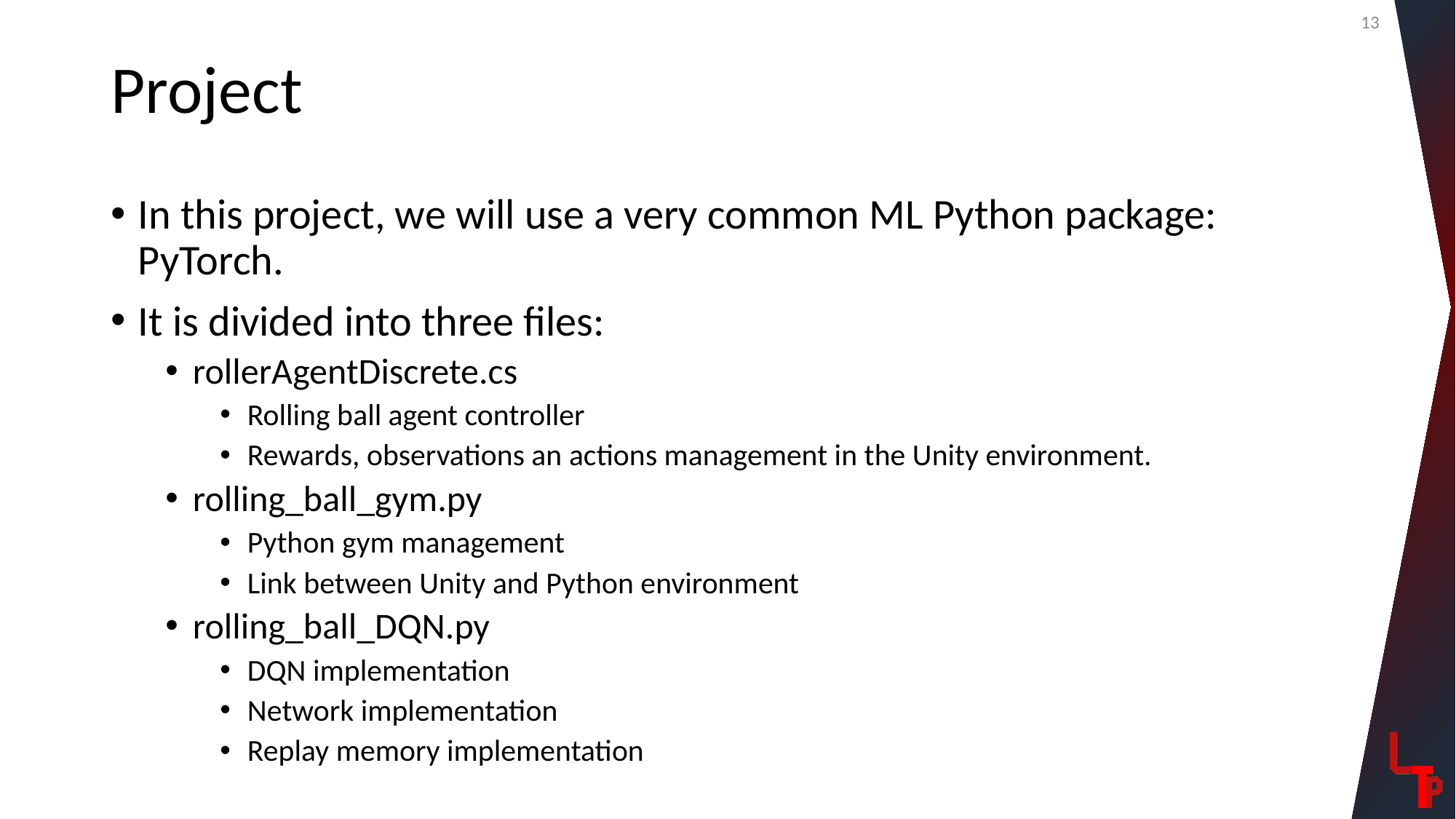

13
# Project
In this project, we will use a very common ML Python package: PyTorch.
It is divided into three files:
rollerAgentDiscrete.cs
Rolling ball agent controller
Rewards, observations an actions management in the Unity environment.
rolling_ball_gym.py
Python gym management
Link between Unity and Python environment
rolling_ball_DQN.py
DQN implementation
Network implementation
Replay memory implementation